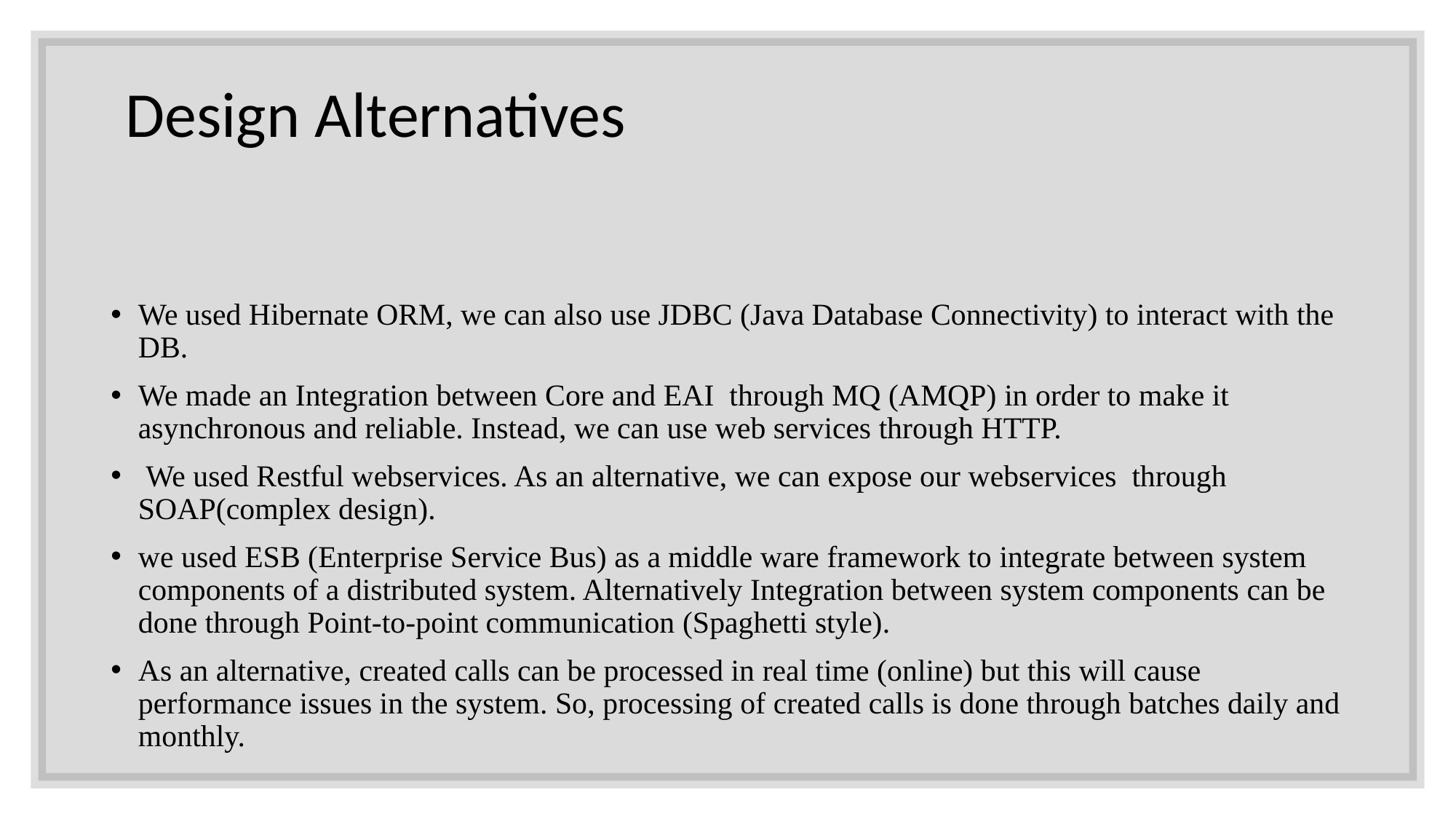

# Design Alternatives

We used Hibernate ORM, we can also use JDBC (Java Database Connectivity) to interact with the DB.
We made an Integration between Core and EAI  through MQ (AMQP) in order to make it asynchronous and reliable. Instead, we can use web services through HTTP.
 We used Restful webservices. As an alternative, we can expose our webservices  through SOAP(complex design).
we used ESB (Enterprise Service Bus) as a middle ware framework to integrate between system components of a distributed system. Alternatively Integration between system components can be done through Point-to-point communication (Spaghetti style).
As an alternative, created calls can be processed in real time (online) but this will cause performance issues in the system. So, processing of created calls is done through batches daily and monthly.